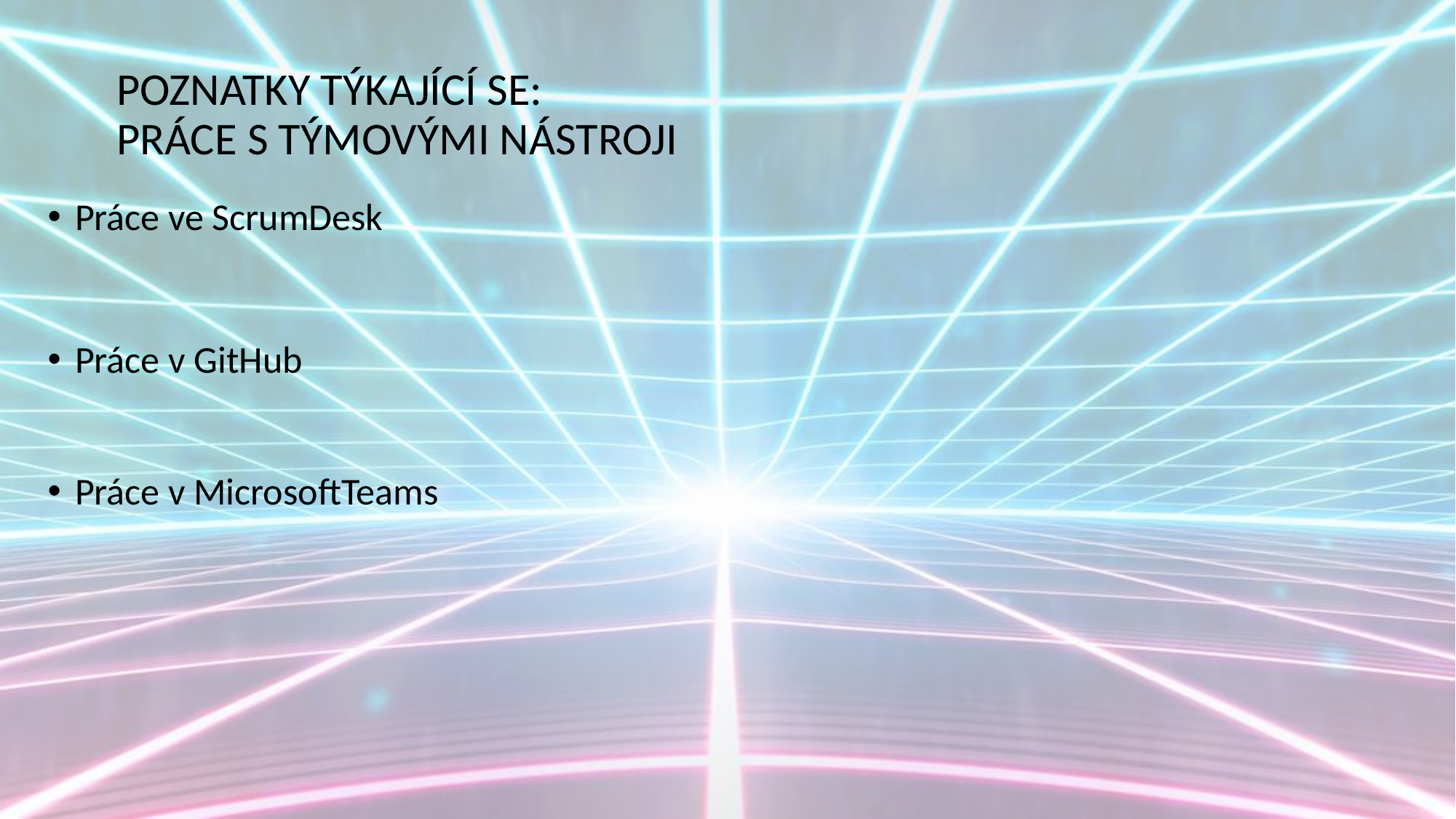

# Poznatky týkající se: Práce s týmovými nástroji
Práce ve ScrumDesk

Práce v GitHub

Práce v MicrosoftTeams